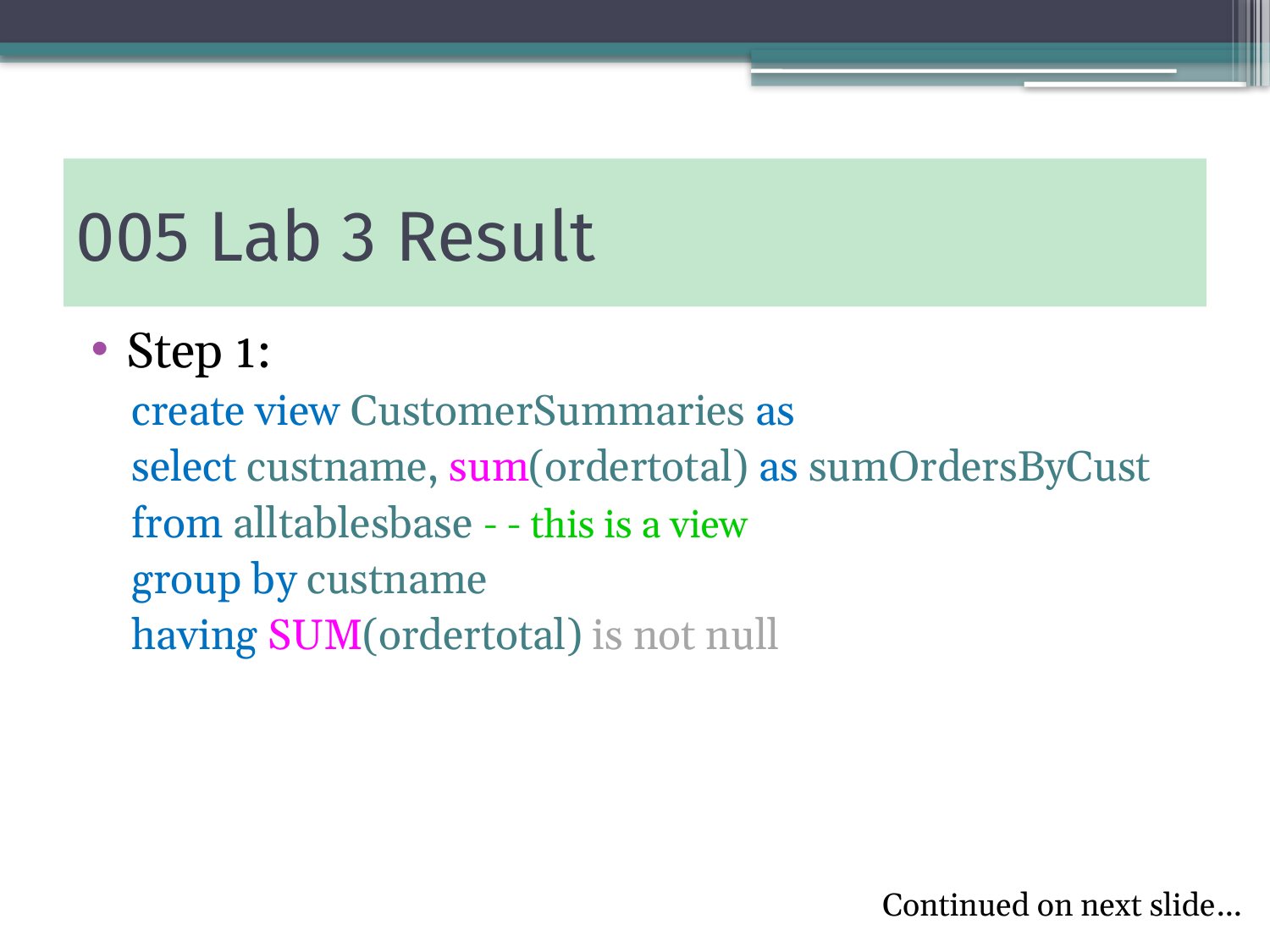

# 005 Lab 3 Result
Step 1:
create view CustomerSummaries as
select custname, sum(ordertotal) as sumOrdersByCust
from alltablesbase - - this is a view
group by custname
having SUM(ordertotal) is not null
Continued on next slide…